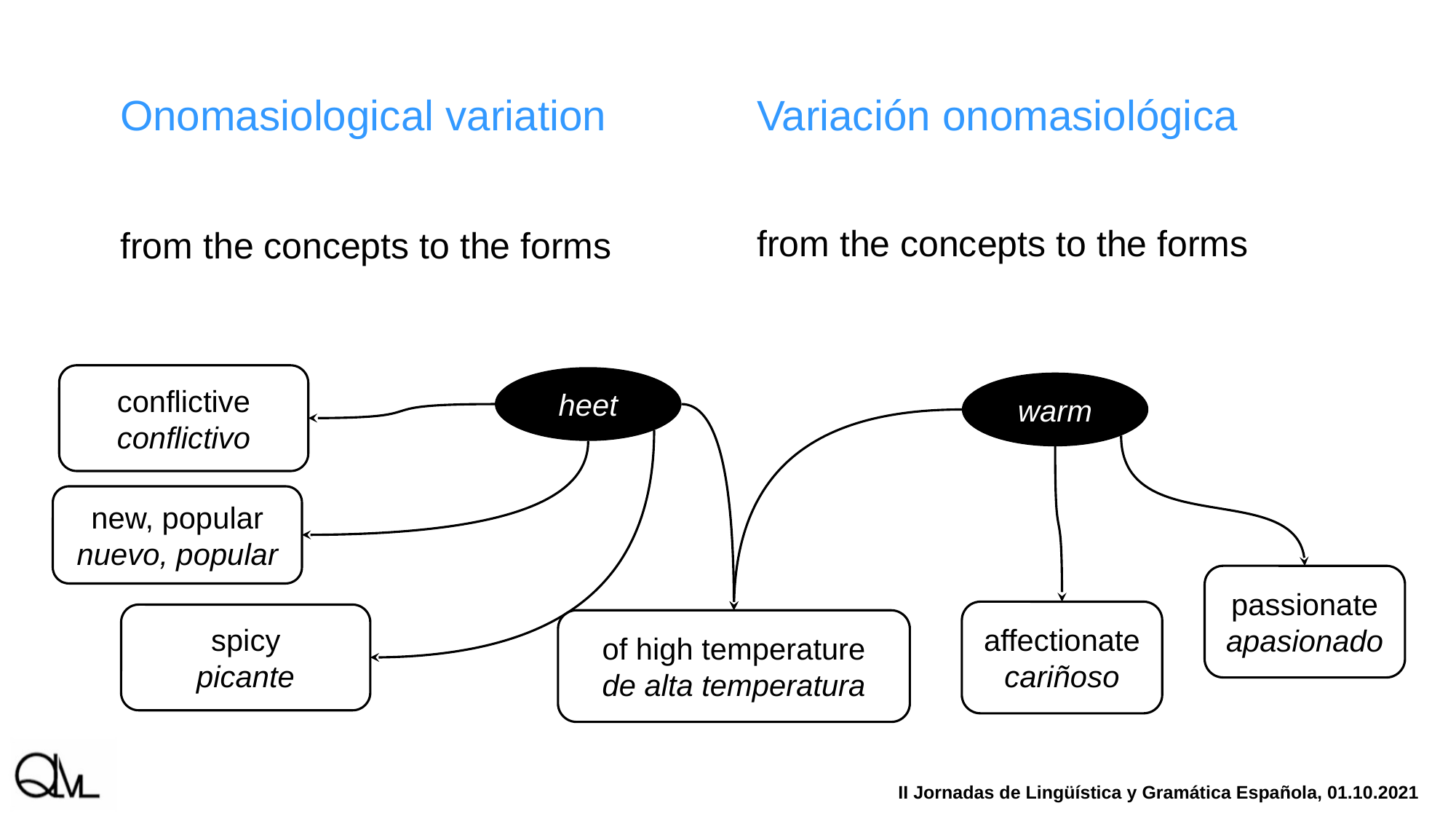

# Onomasiological variation
Variación onomasiológica
from the concepts to the forms
from the concepts to the forms
conflictive
conflictivo
heet
warm
new, popular
nuevo, popular
passionate
apasionado
affectionate
cariñoso
spicy
picante
of high temperature
de alta temperatura
II Jornadas de Lingüística y Gramática Española, 01.10.2021